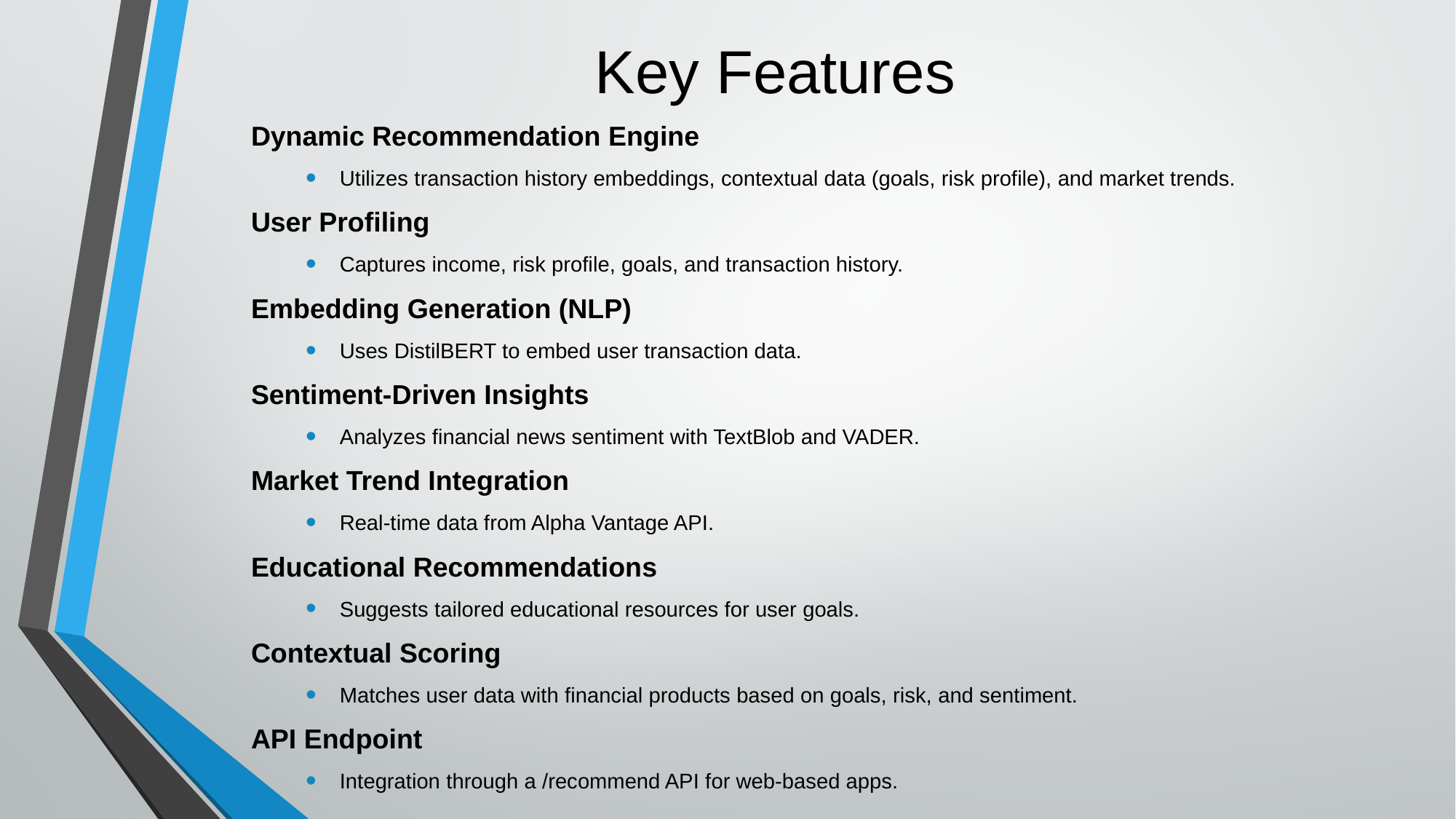

# Key Features
Dynamic Recommendation Engine
Utilizes transaction history embeddings, contextual data (goals, risk profile), and market trends.
User Profiling
Captures income, risk profile, goals, and transaction history.
Embedding Generation (NLP)
Uses DistilBERT to embed user transaction data.
Sentiment-Driven Insights
Analyzes financial news sentiment with TextBlob and VADER.
Market Trend Integration
Real-time data from Alpha Vantage API.
Educational Recommendations
Suggests tailored educational resources for user goals.
Contextual Scoring
Matches user data with financial products based on goals, risk, and sentiment.
API Endpoint
Integration through a /recommend API for web-based apps.